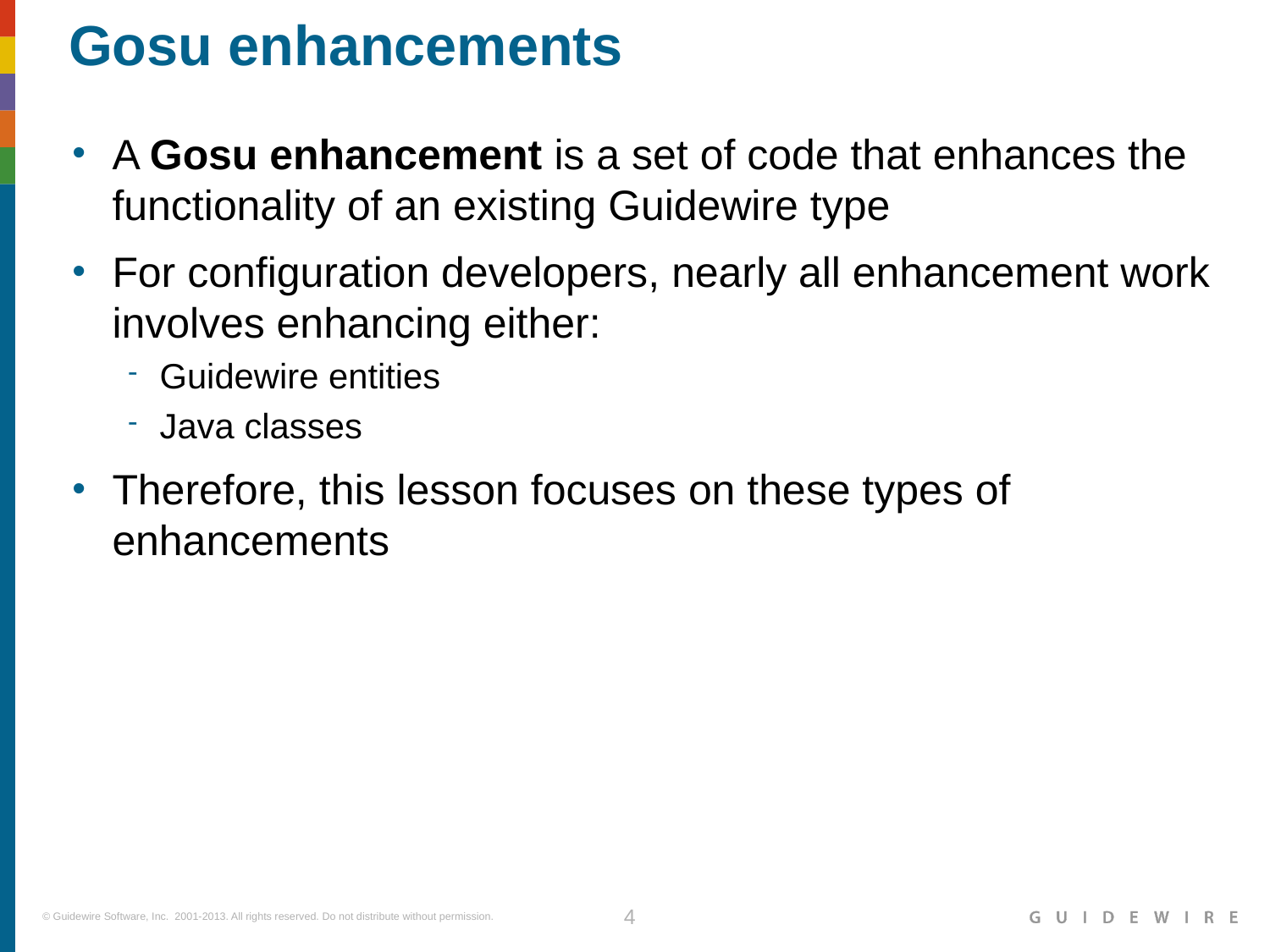

# Gosu enhancements
A Gosu enhancement is a set of code that enhances the functionality of an existing Guidewire type
For configuration developers, nearly all enhancement work involves enhancing either:
Guidewire entities
Java classes
Therefore, this lesson focuses on these types of enhancements